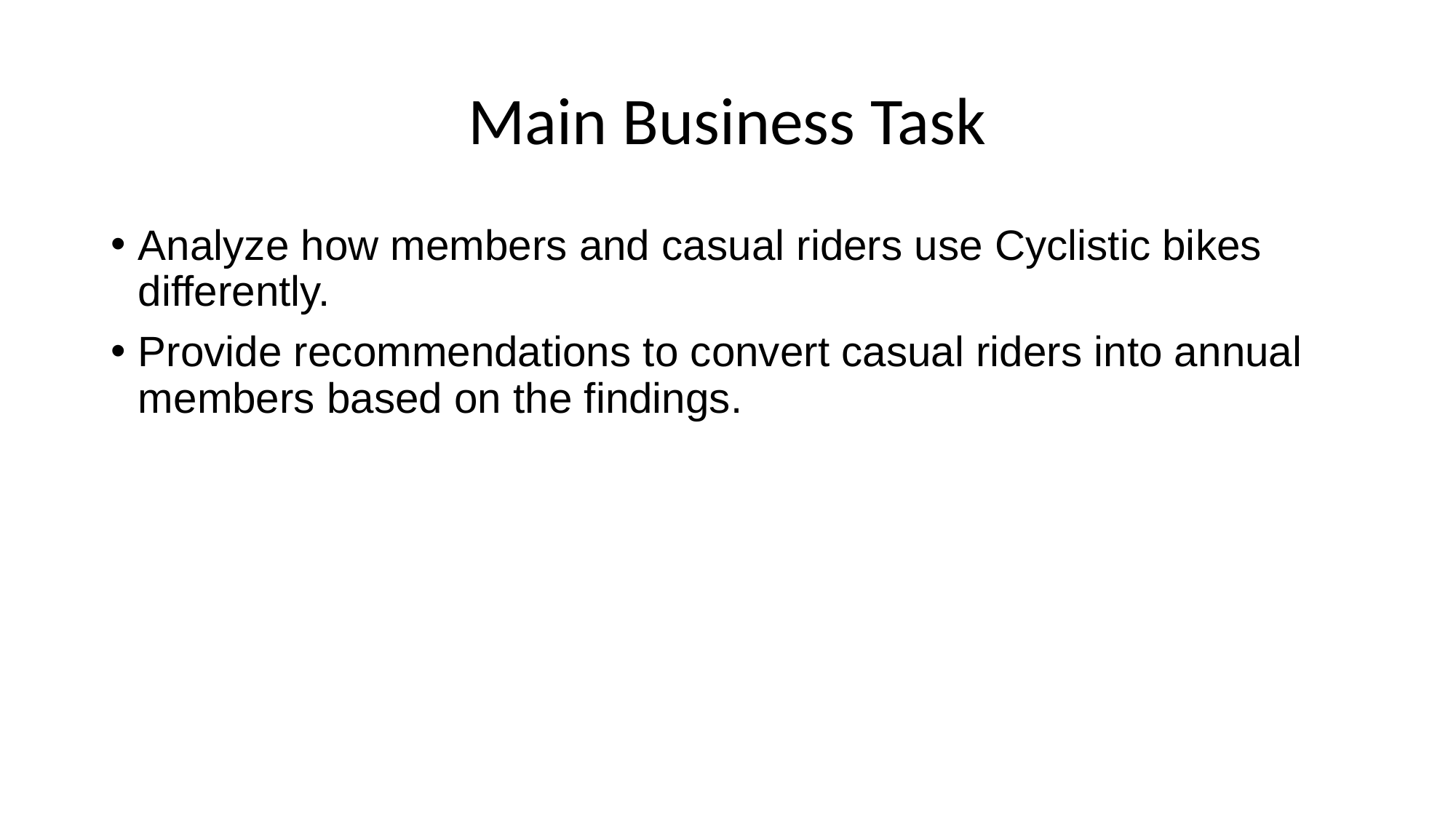

# Main Business Task
Analyze how members and casual riders use Cyclistic bikes differently.
Provide recommendations to convert casual riders into annual members based on the findings.